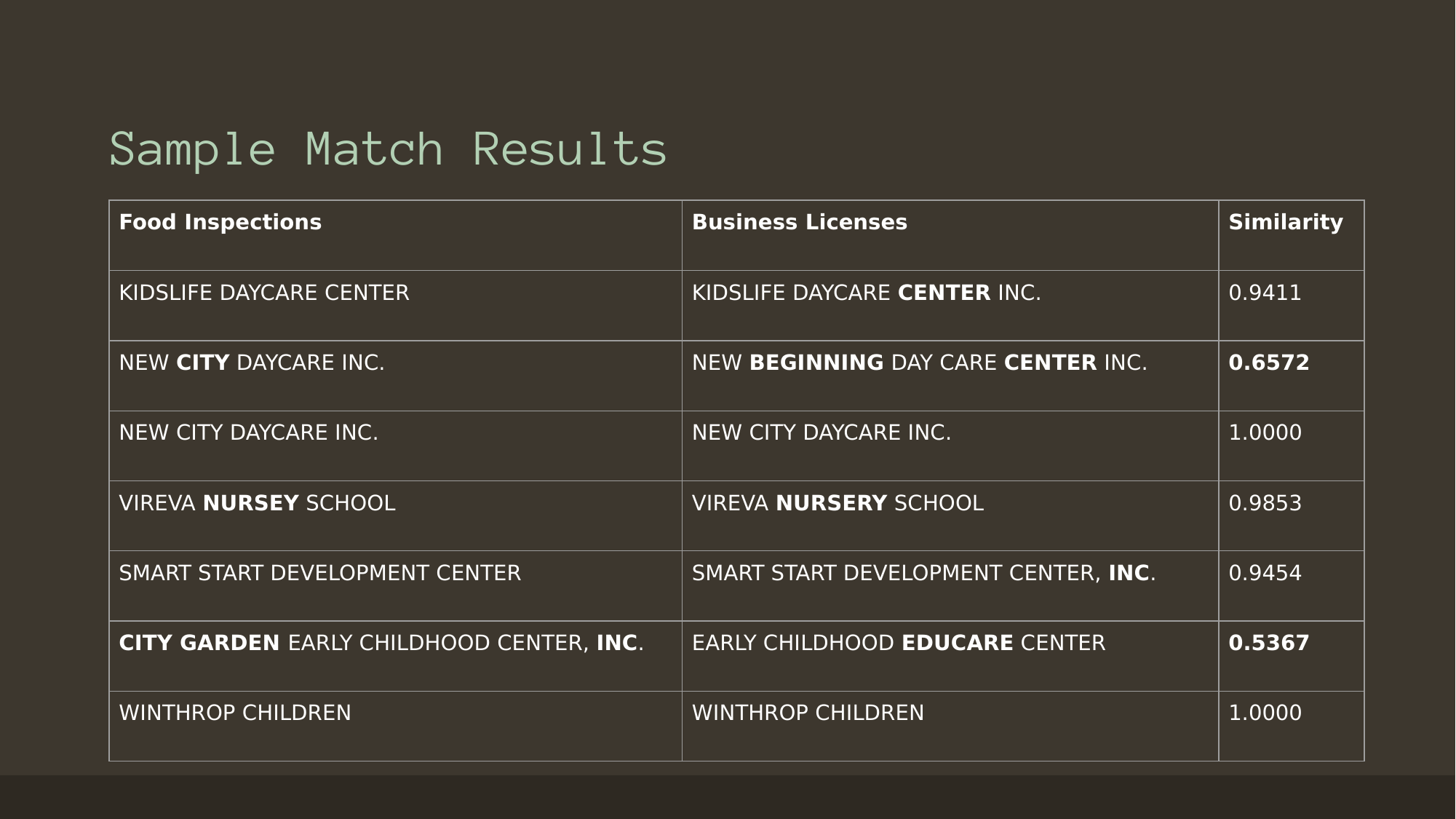

# Sample Match Results
| Food Inspections | Business Licenses | Similarity |
| --- | --- | --- |
| KIDSLIFE DAYCARE CENTER | KIDSLIFE DAYCARE CENTER INC. | 0.9411 |
| NEW CITY DAYCARE INC. | NEW BEGINNING DAY CARE CENTER INC. | 0.6572 |
| NEW CITY DAYCARE INC. | NEW CITY DAYCARE INC. | 1.0000 |
| VIREVA NURSEY SCHOOL | VIREVA NURSERY SCHOOL | 0.9853 |
| SMART START DEVELOPMENT CENTER | SMART START DEVELOPMENT CENTER, INC. | 0.9454 |
| CITY GARDEN EARLY CHILDHOOD CENTER, INC. | EARLY CHILDHOOD EDUCARE CENTER | 0.5367 |
| WINTHROP CHILDREN | WINTHROP CHILDREN | 1.0000 |